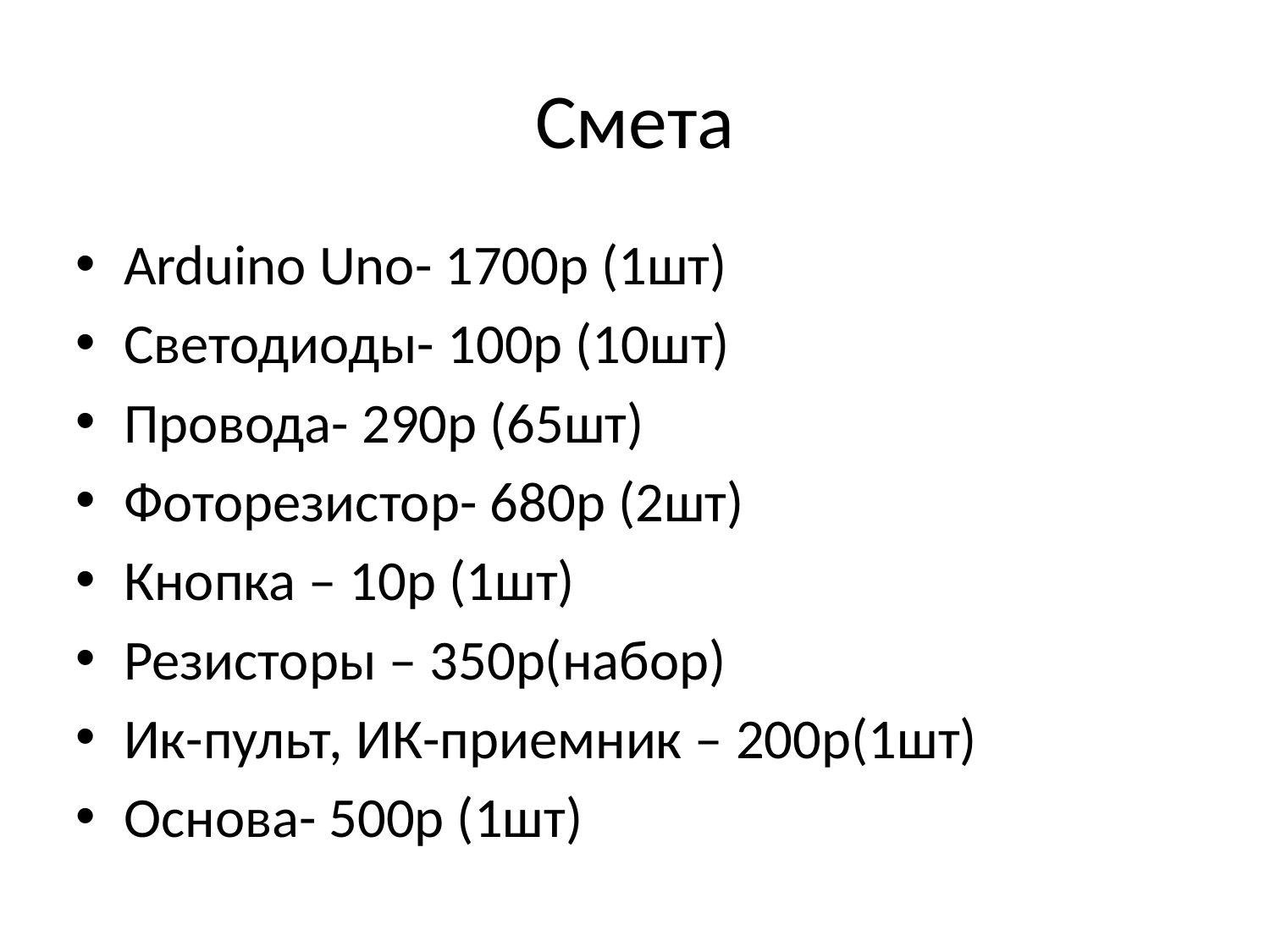

Смета
Arduino Uno- 1700р (1шт)
Светодиоды- 100р (10шт)
Провода- 290р (65шт)
Фоторезистор- 680р (2шт)
Кнопка – 10р (1шт)
Резисторы – 350р(набор)
Ик-пульт, ИК-приемник – 200р(1шт)
Основа- 500р (1шт)